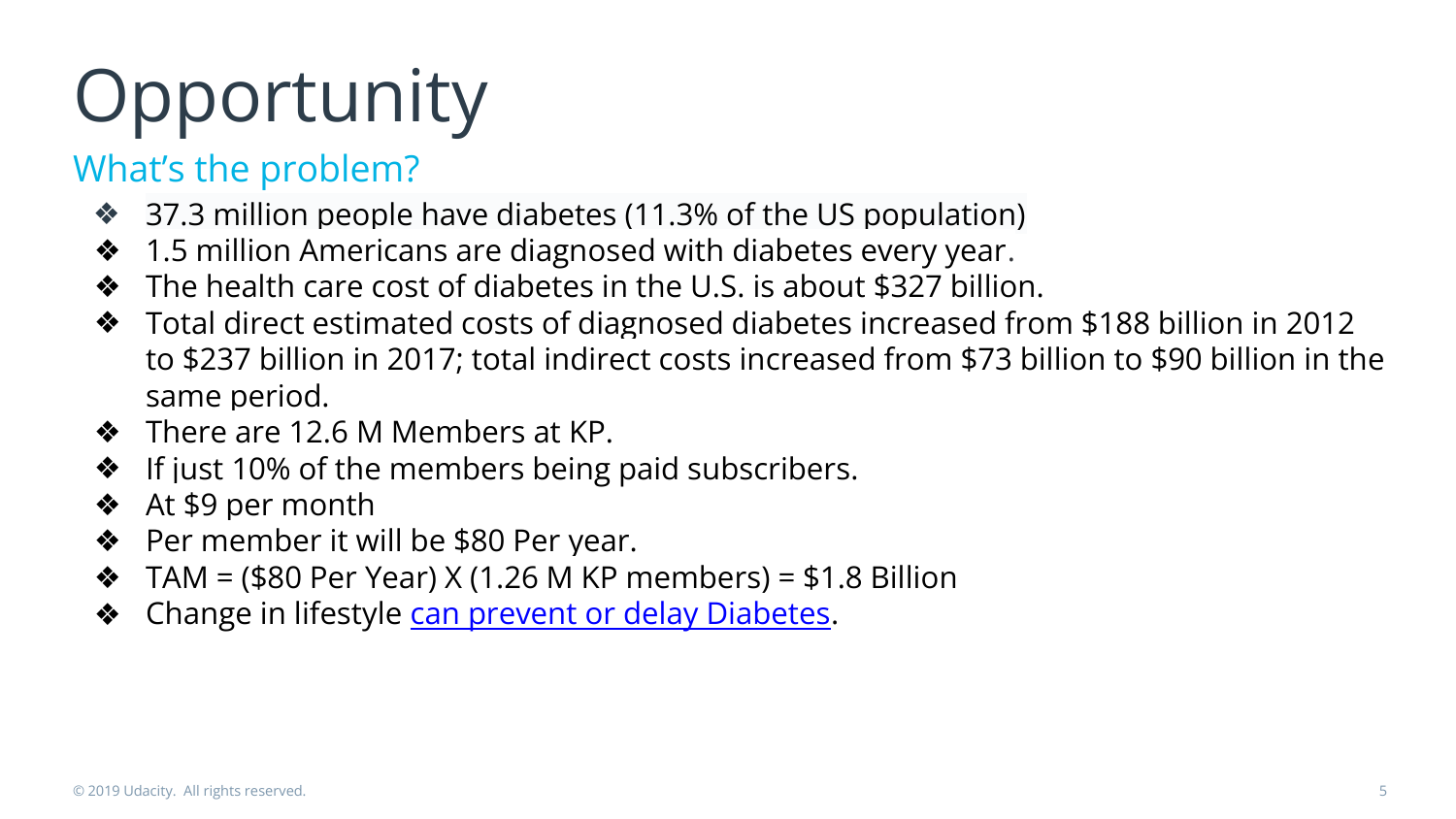

# Opportunity
What’s the problem?
37.3 million people have diabetes (11.3% of the US population)
1.5 million Americans are diagnosed with diabetes every year.
The health care cost of diabetes in the U.S. is about $327 billion.
Total direct estimated costs of diagnosed diabetes increased from $188 billion in 2012 to $237 billion in 2017; total indirect costs increased from $73 billion to $90 billion in the same period.
There are 12.6 M Members at KP.
If just 10% of the members being paid subscribers.
At $9 per month
Per member it will be $80 Per year.
TAM = ($80 Per Year) X (1.26 M KP members) = $1.8 Billion
Change in lifestyle can prevent or delay Diabetes.
© 2019 Udacity.  All rights reserved.
5